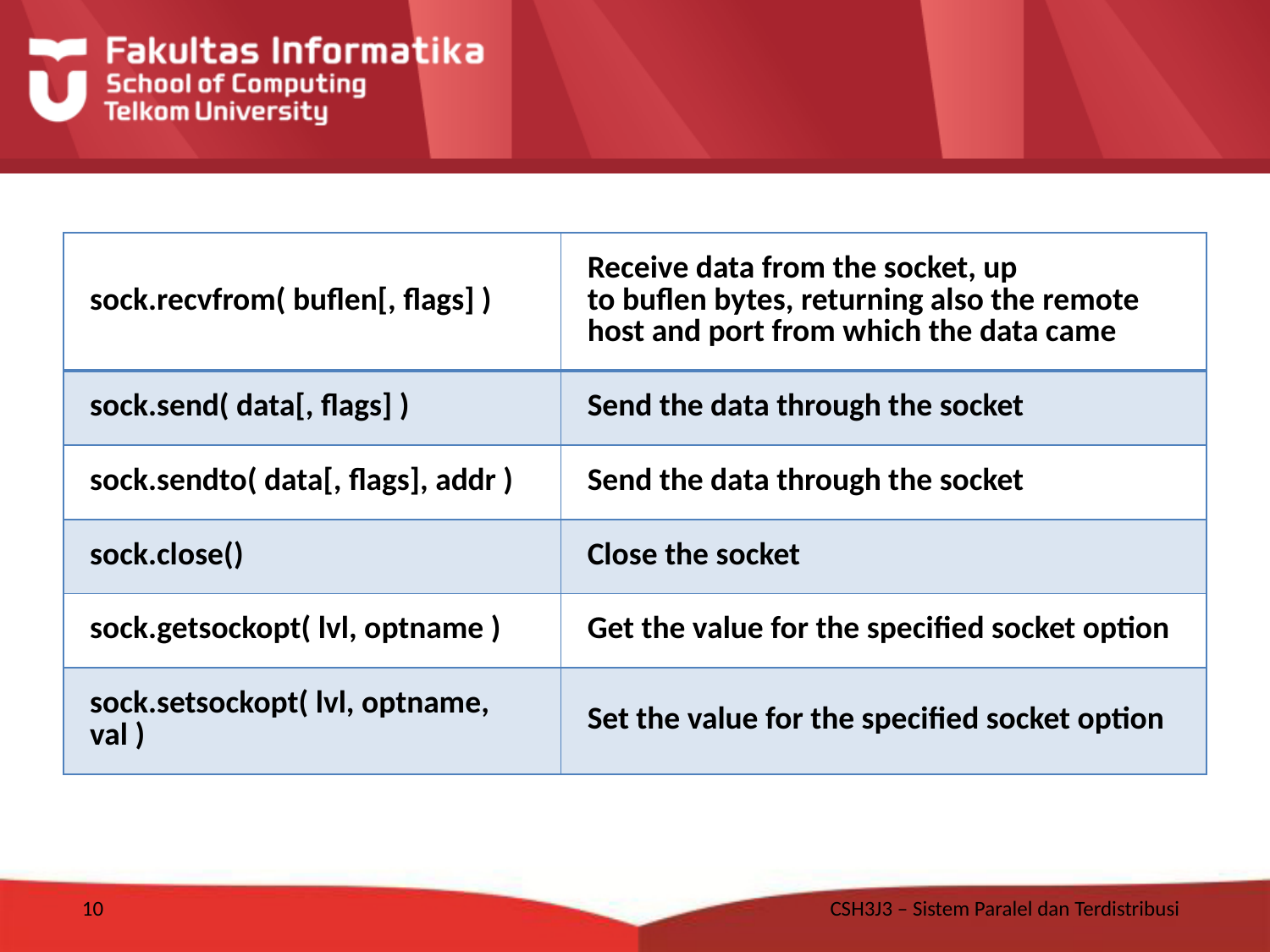

| sock.recvfrom( buflen[, flags] ) | Receive data from the socket, up to buflen bytes, returning also the remote host and port from which the data came |
| --- | --- |
| sock.send( data[, flags] ) | Send the data through the socket |
| sock.sendto( data[, flags], addr ) | Send the data through the socket |
| sock.close() | Close the socket |
| sock.getsockopt( lvl, optname ) | Get the value for the specified socket option |
| sock.setsockopt( lvl, optname, val ) | Set the value for the specified socket option |
10
CSH3J3 – Sistem Paralel dan Terdistribusi